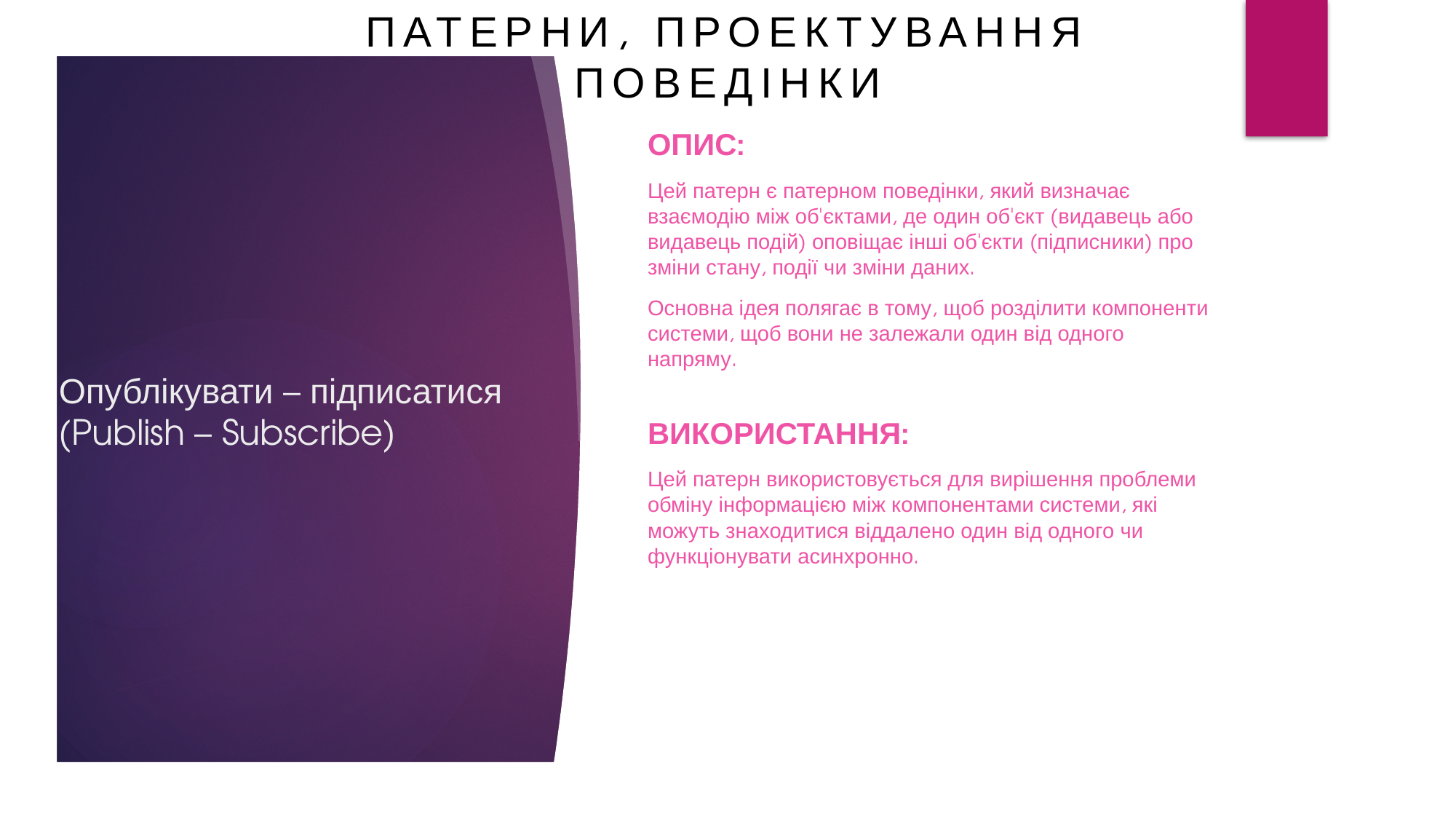

ПАТЕРНИ, ПРОЕКТУВАННЯ ПОВЕДІНКИ
ОПИС:
Цей патерн є патерном поведінки, який визначає взаємодію між об'єктами, де один об'єкт (видавець або видавець подій) оповіщає інші об'єкти (підписники) про зміни стану, події чи зміни даних.
Основна ідея полягає в тому, щоб розділити компоненти системи, щоб вони не залежали один від одного напряму.
# Опублікувати – підписатися (Publish – Subscribe)
ВИКОРИСТАННЯ:
Цей патерн використовується для вирішення проблеми обміну інформацією між компонентами системи, які можуть знаходитися віддалено один від одного чи функціонувати асинхронно.